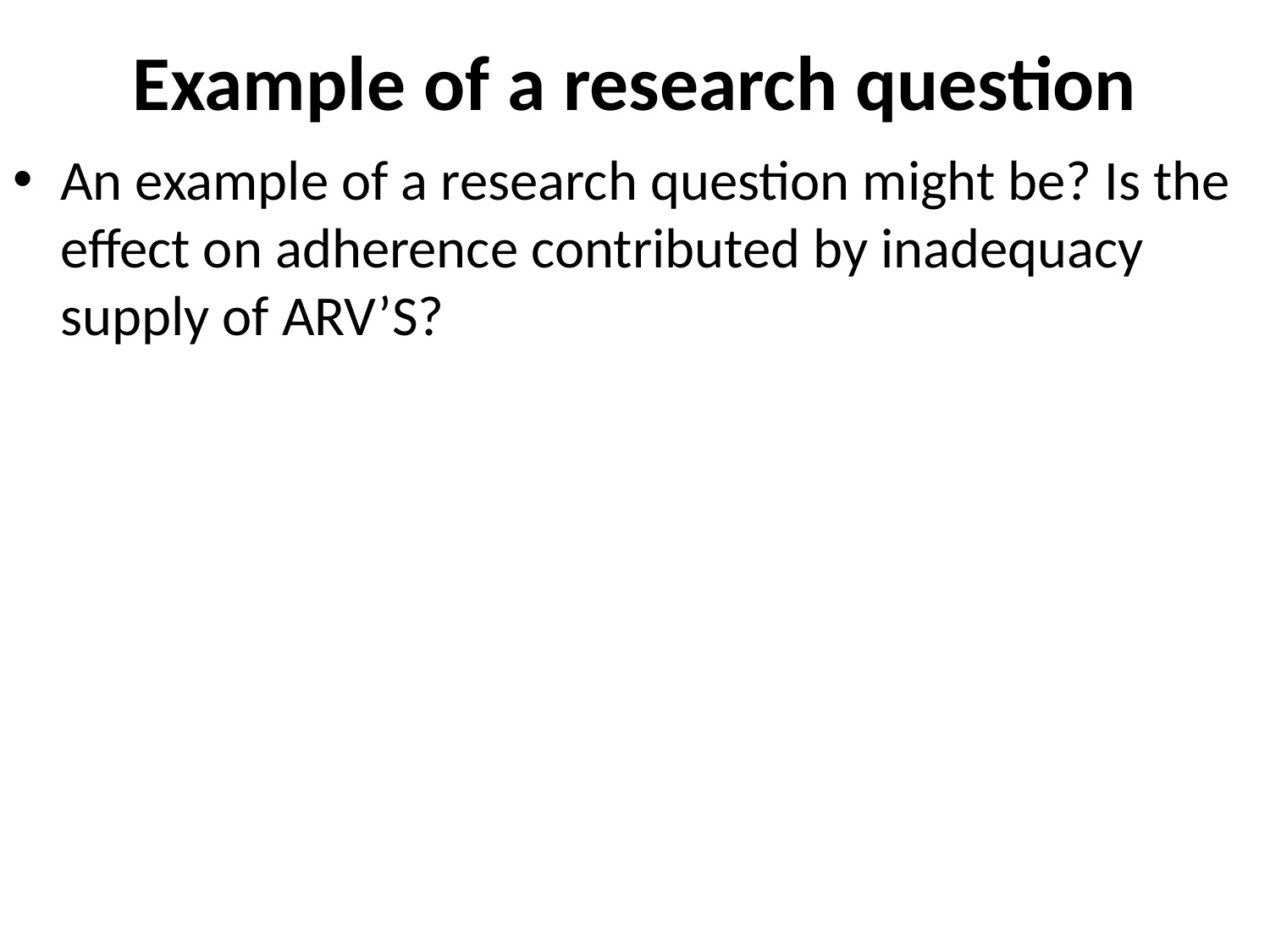

# Example of a research question
An example of a research question might be? Is the effect on adherence contributed by inadequacy supply of ARV’S?